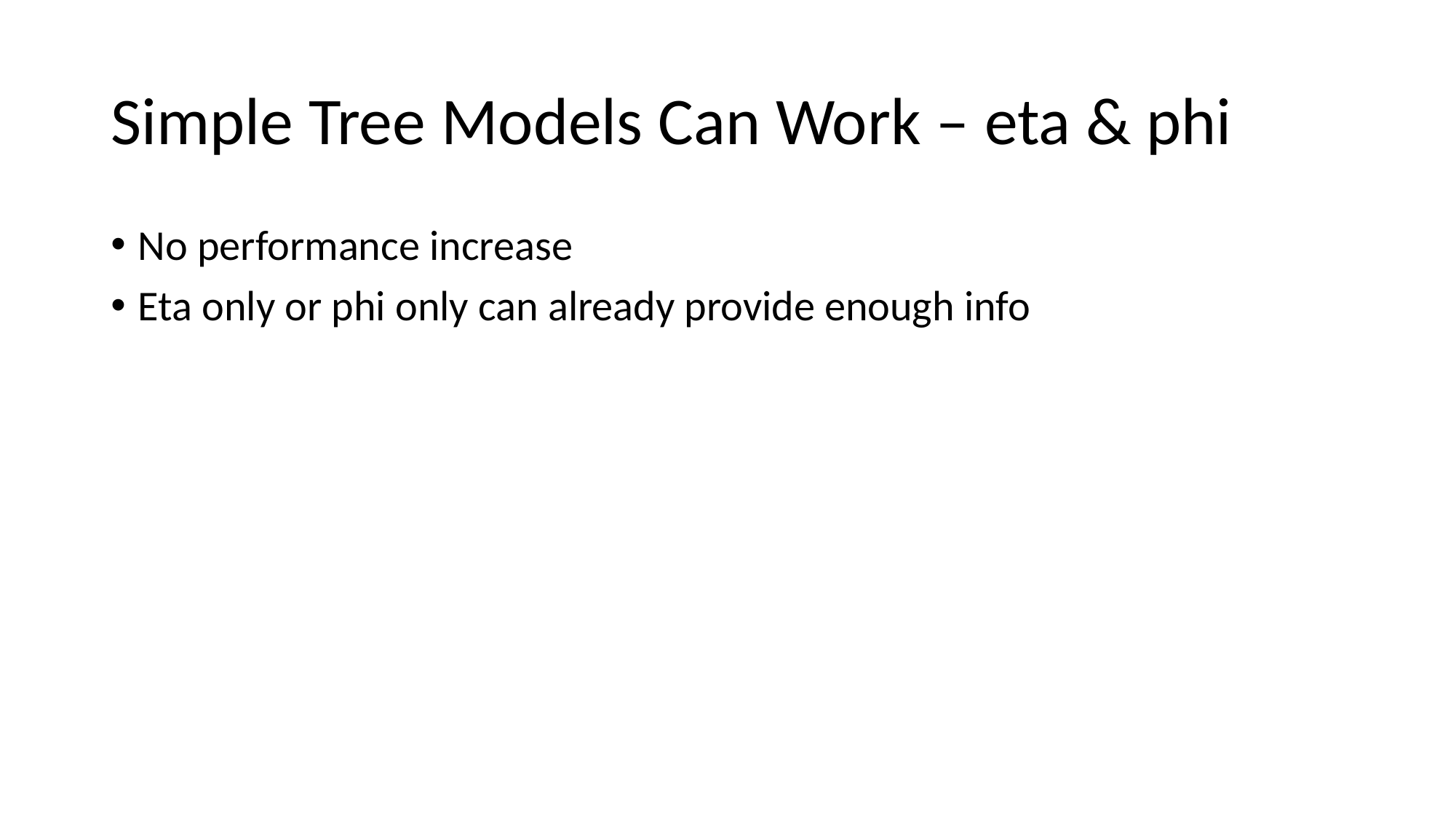

# Simple Tree Models Can Work – eta & phi
No performance increase
Eta only or phi only can already provide enough info